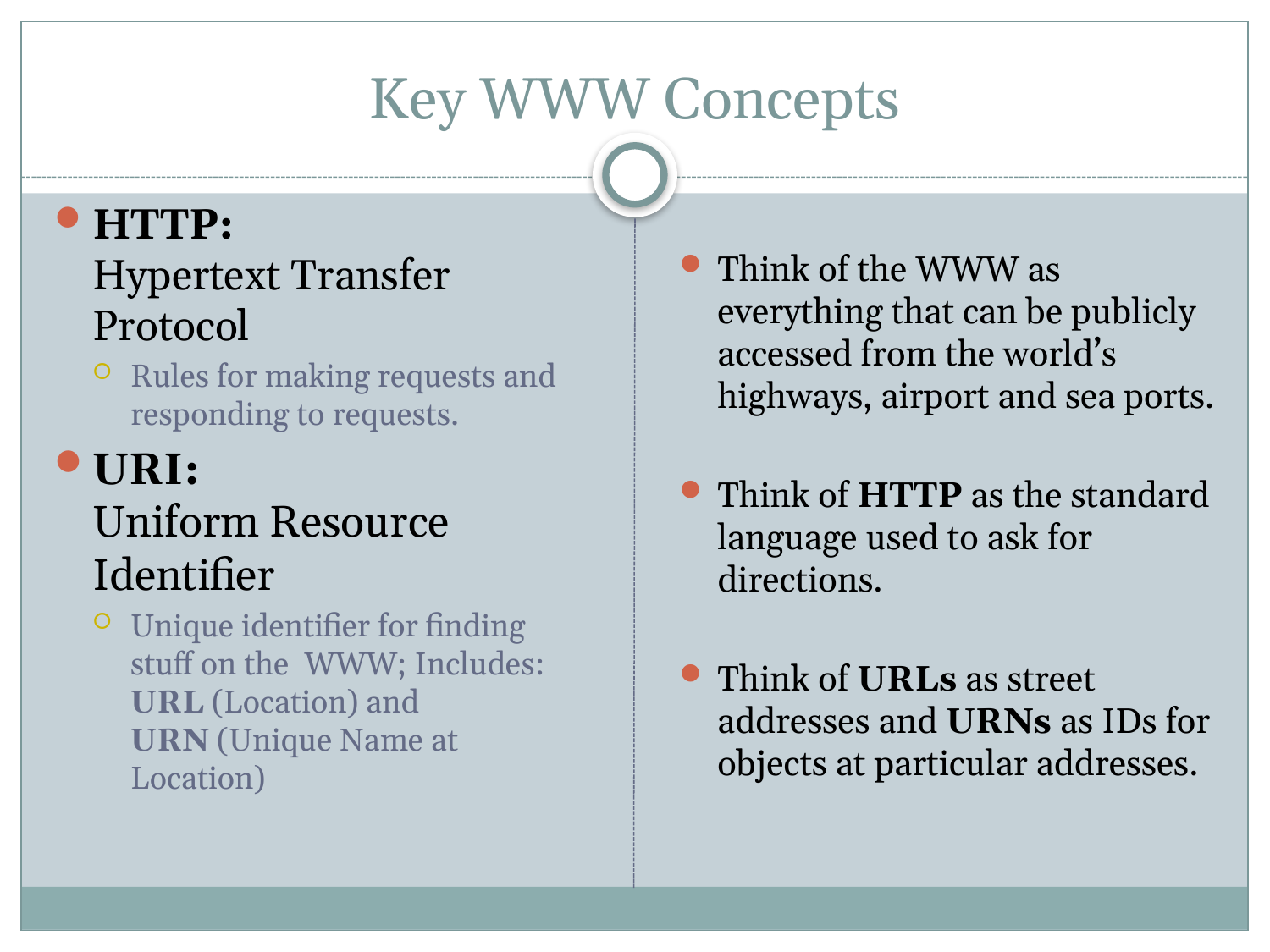

# Key WWW Concepts
HTTP:
Hypertext Transfer Protocol
Rules for making requests and responding to requests.
URI:
Uniform Resource Identifier
Unique identifier for finding stuff on the  WWW; Includes:
URL (Location) and
URN (Unique Name at Location)

Think of the WWW as everything that can be publicly accessed from the world’s highways, airport and sea ports.

Think of HTTP as the standard language used to ask for directions.

Think of URLs as street addresses and URNs as IDs for objects at particular addresses.